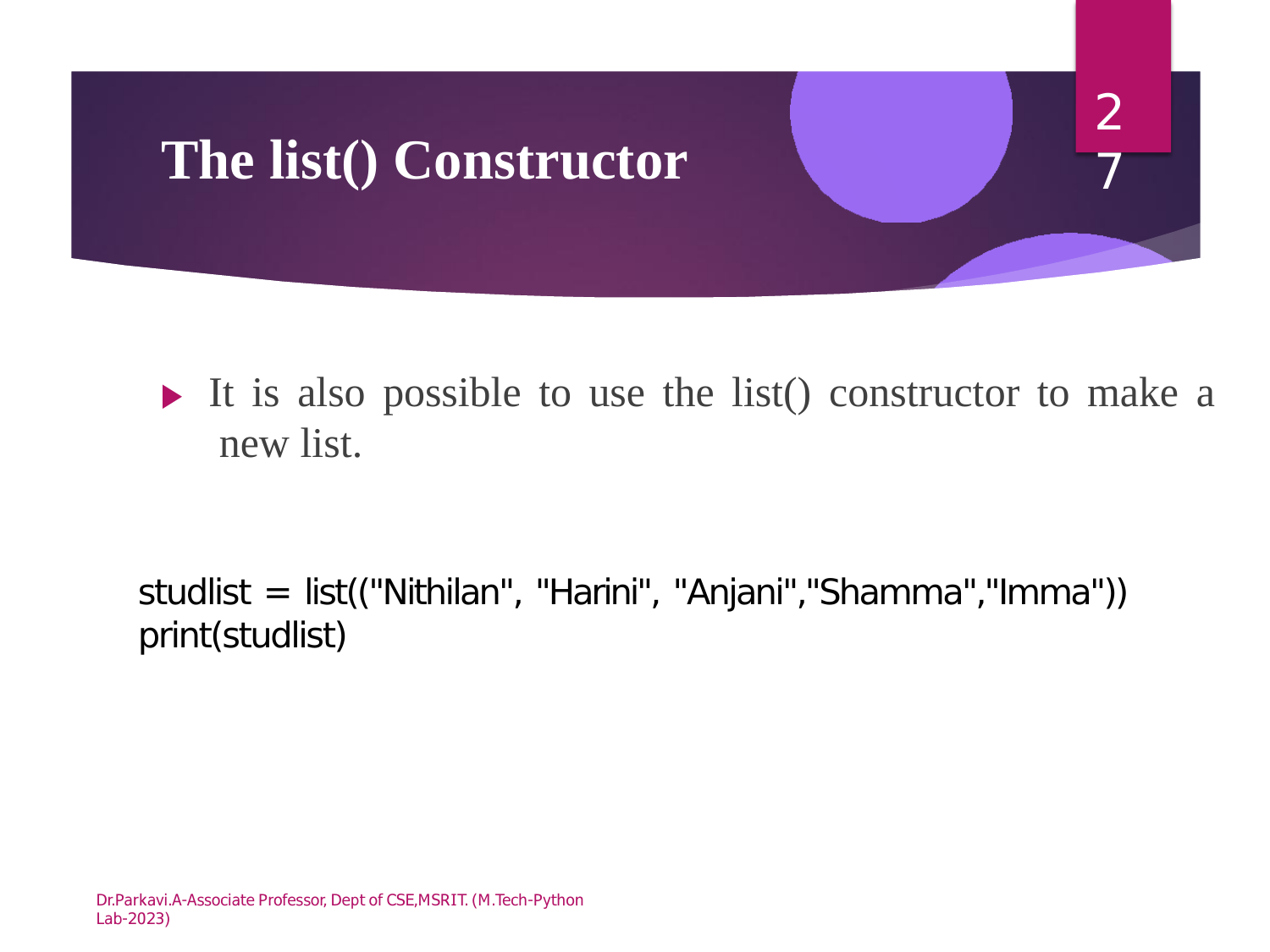

27
# The list() Constructor
▶	It is also possible to use the list() constructor to make a  new list.

studlist = list(("Nithilan", "Harini", "Anjani","Shamma","Imma"))
print(studlist)
Dr.Parkavi.A-Associate Professor, Dept of CSE,MSRIT. (M.Tech-Python Lab-2023)